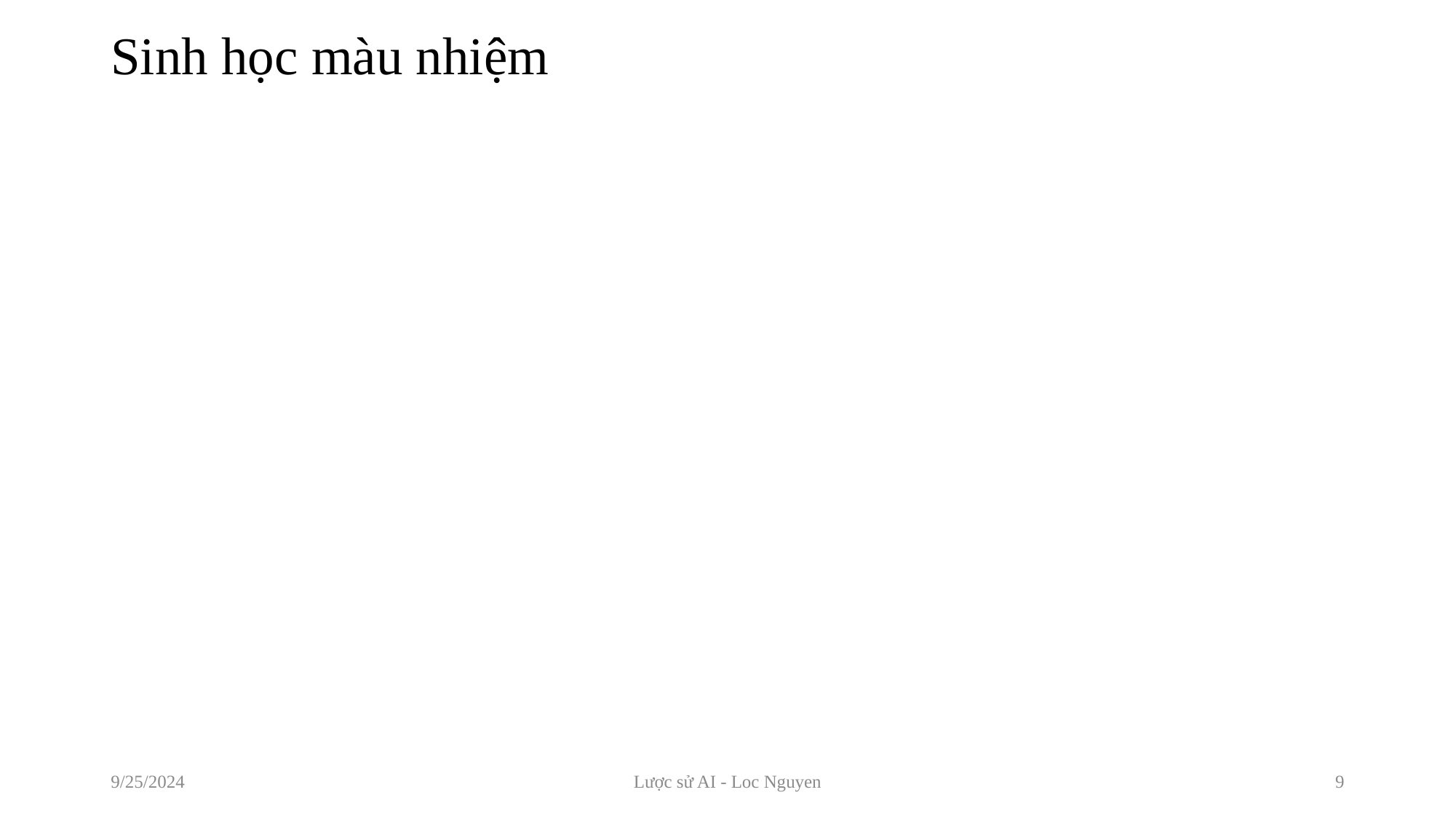

# Sinh học màu nhiệm

9/25/2024
Lược sử AI - Loc Nguyen
9